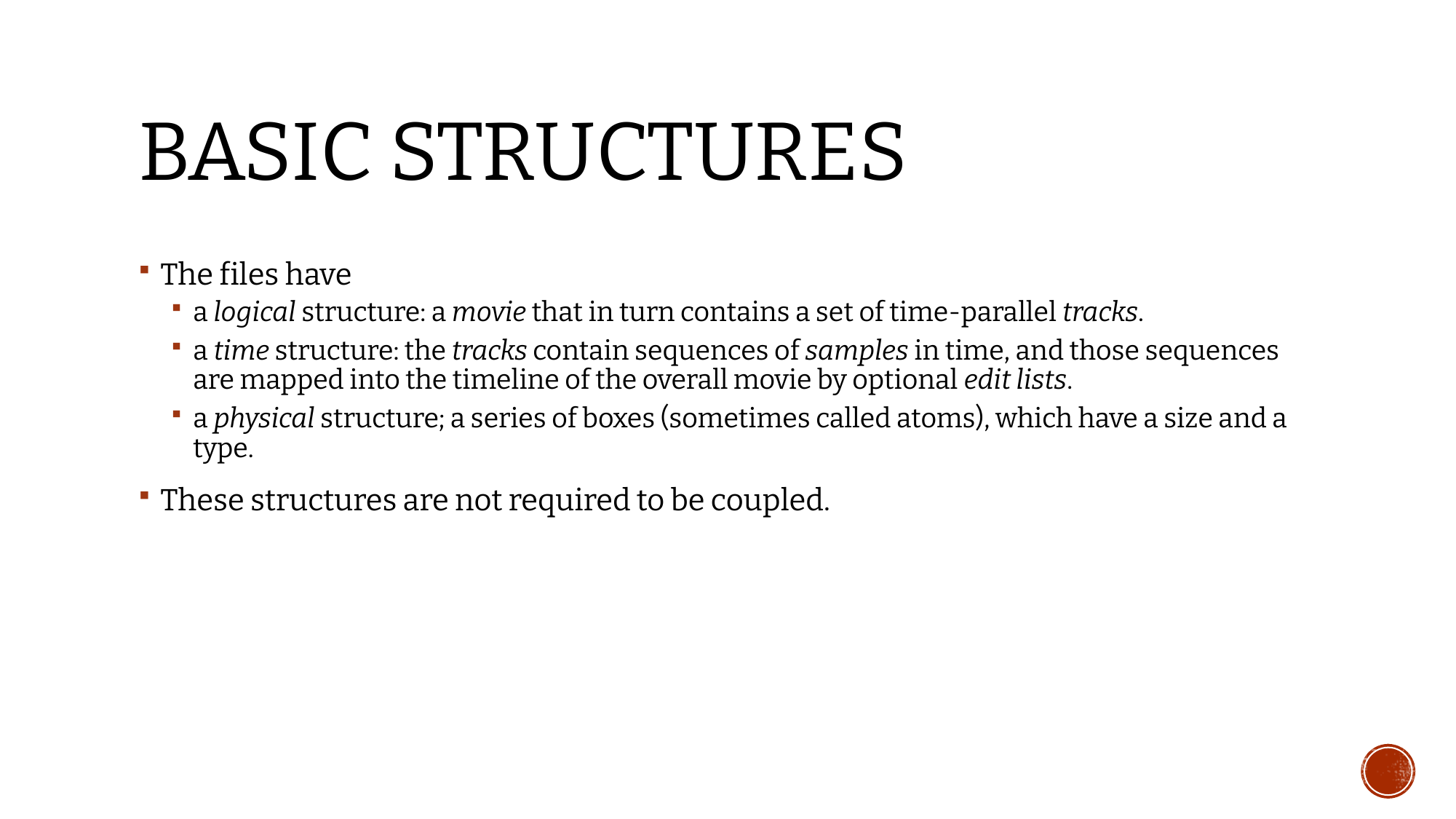

# Basic Structures
The files have
a logical structure: a movie that in turn contains a set of time-parallel tracks.
a time structure: the tracks contain sequences of samples in time, and those sequences are mapped into the timeline of the overall movie by optional edit lists.
a physical structure; a series of boxes (sometimes called atoms), which have a size and a type.
These structures are not required to be coupled.